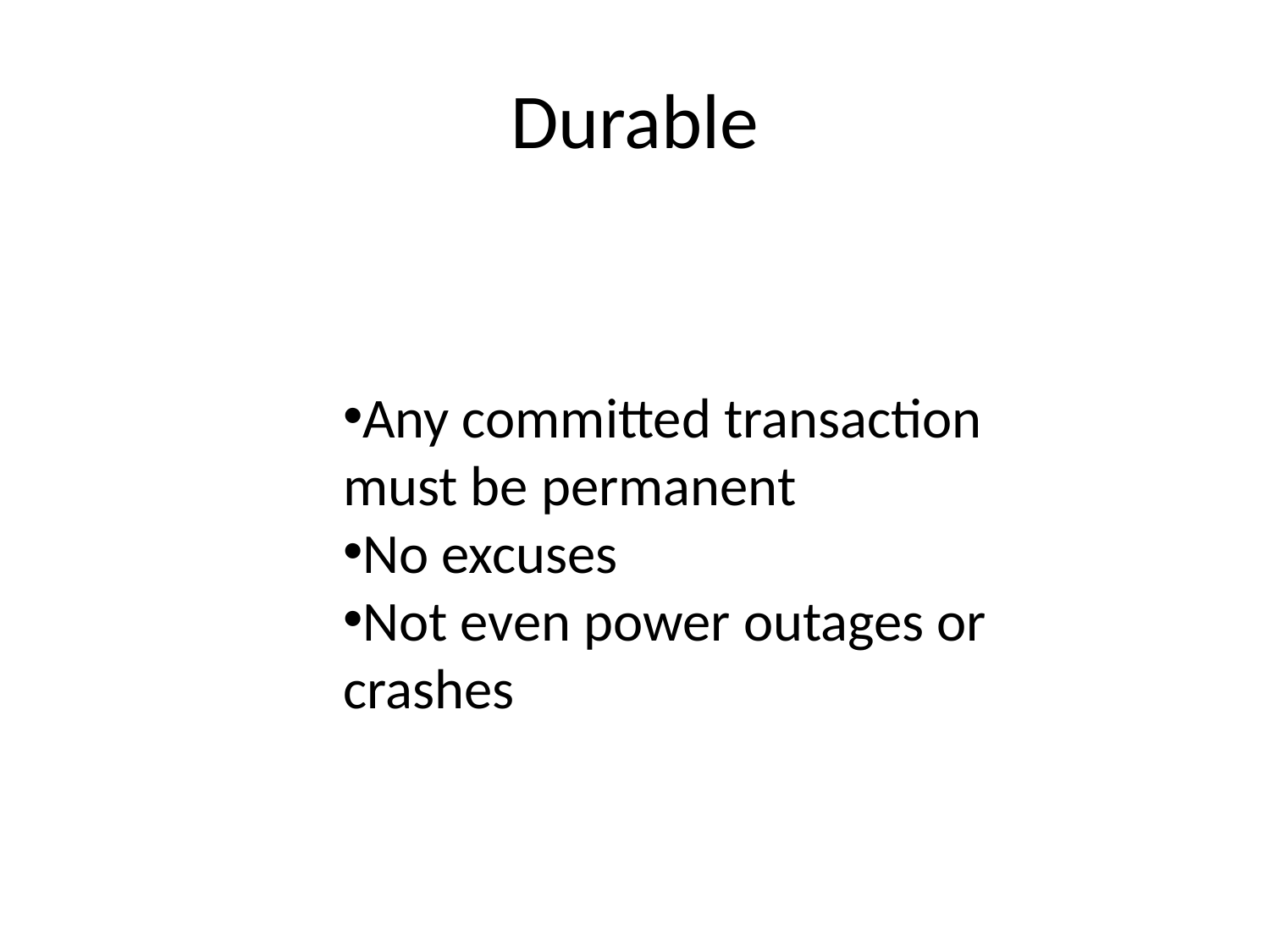

Durable
Any committed transaction must be permanent
No excuses
Not even power outages or crashes